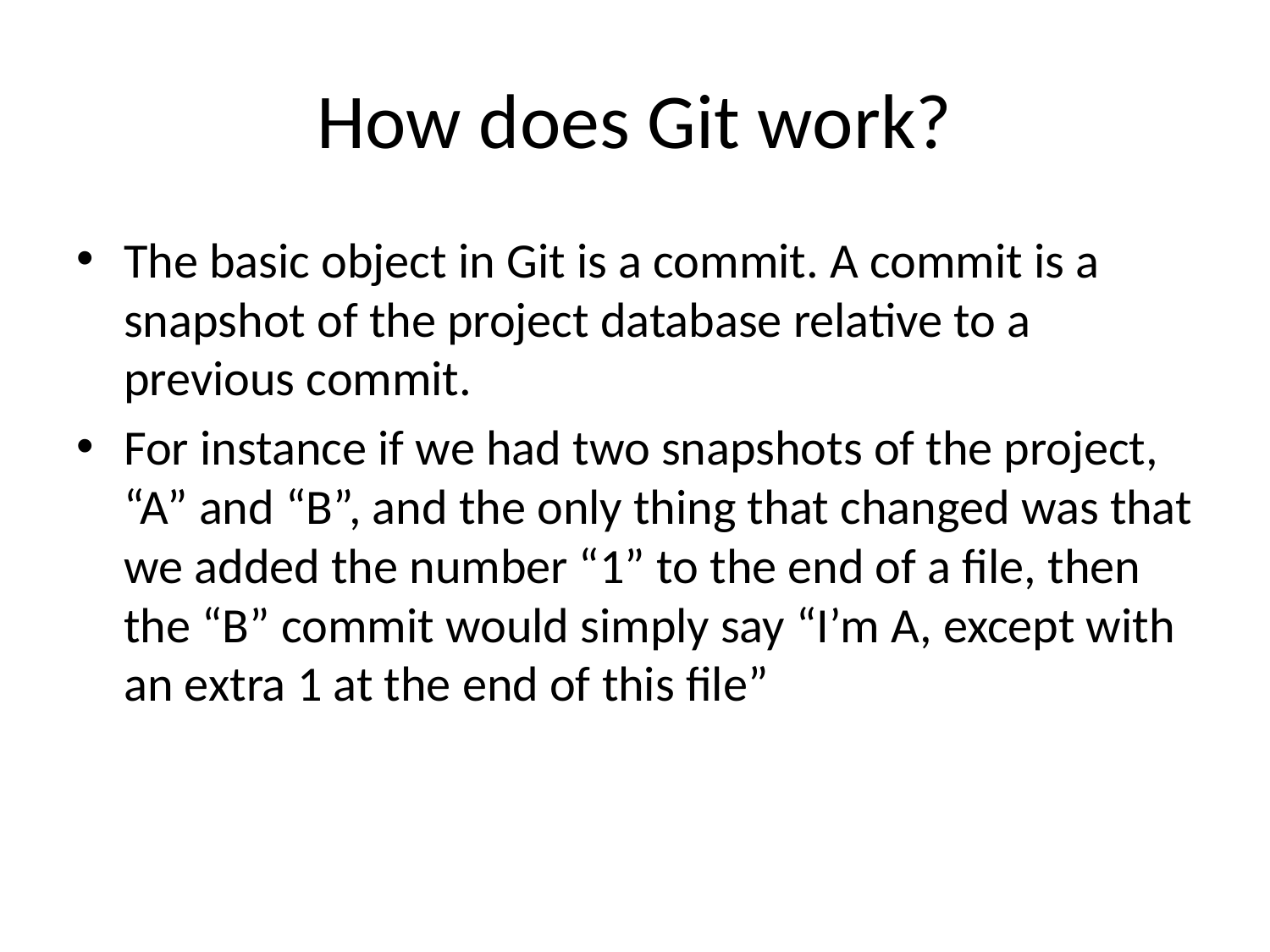

# How does Git work?
The basic object in Git is a commit. A commit is a snapshot of the project database relative to a previous commit.
For instance if we had two snapshots of the project, “A” and “B”, and the only thing that changed was that we added the number “1” to the end of a file, then the “B” commit would simply say “I’m A, except with an extra 1 at the end of this file”